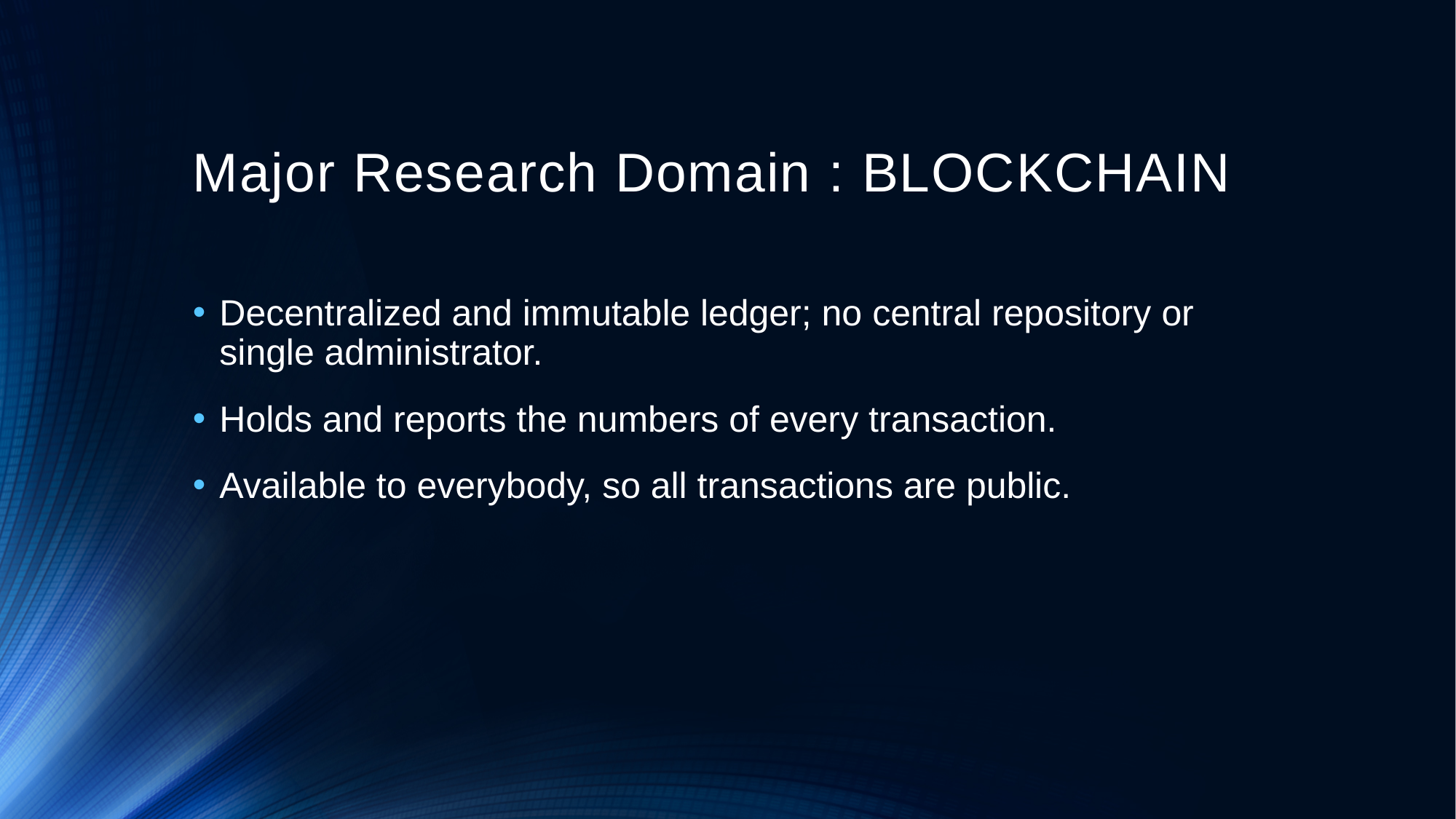

# Major Research Domain : BLOCKCHAIN
Decentralized and immutable ledger; no central repository or single administrator.
Holds and reports the numbers of every transaction.
Available to everybody, so all transactions are public.